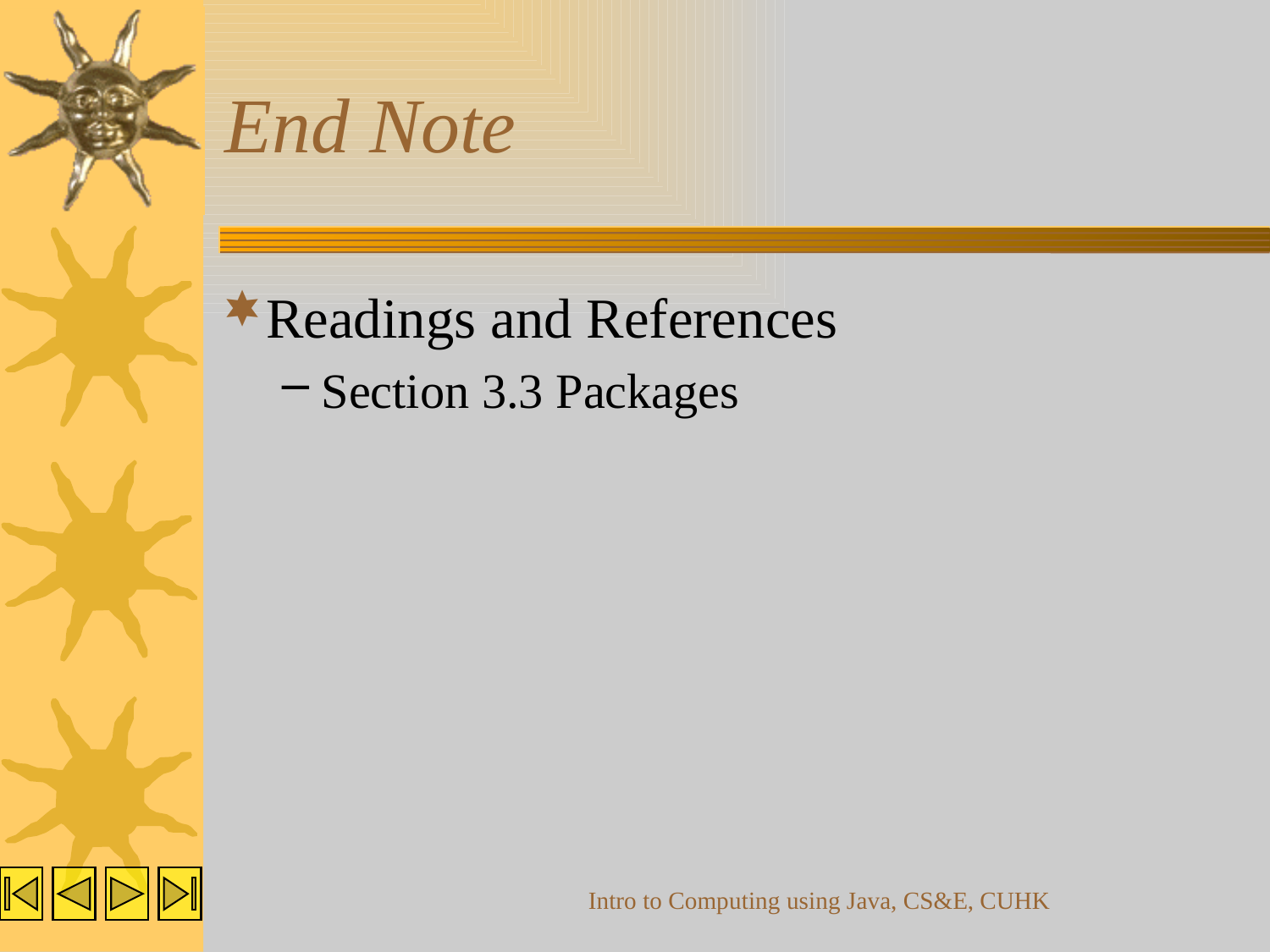

# End Note
Readings and References
Section 3.3 Packages
Intro to Computing using Java, CS&E, CUHK
17